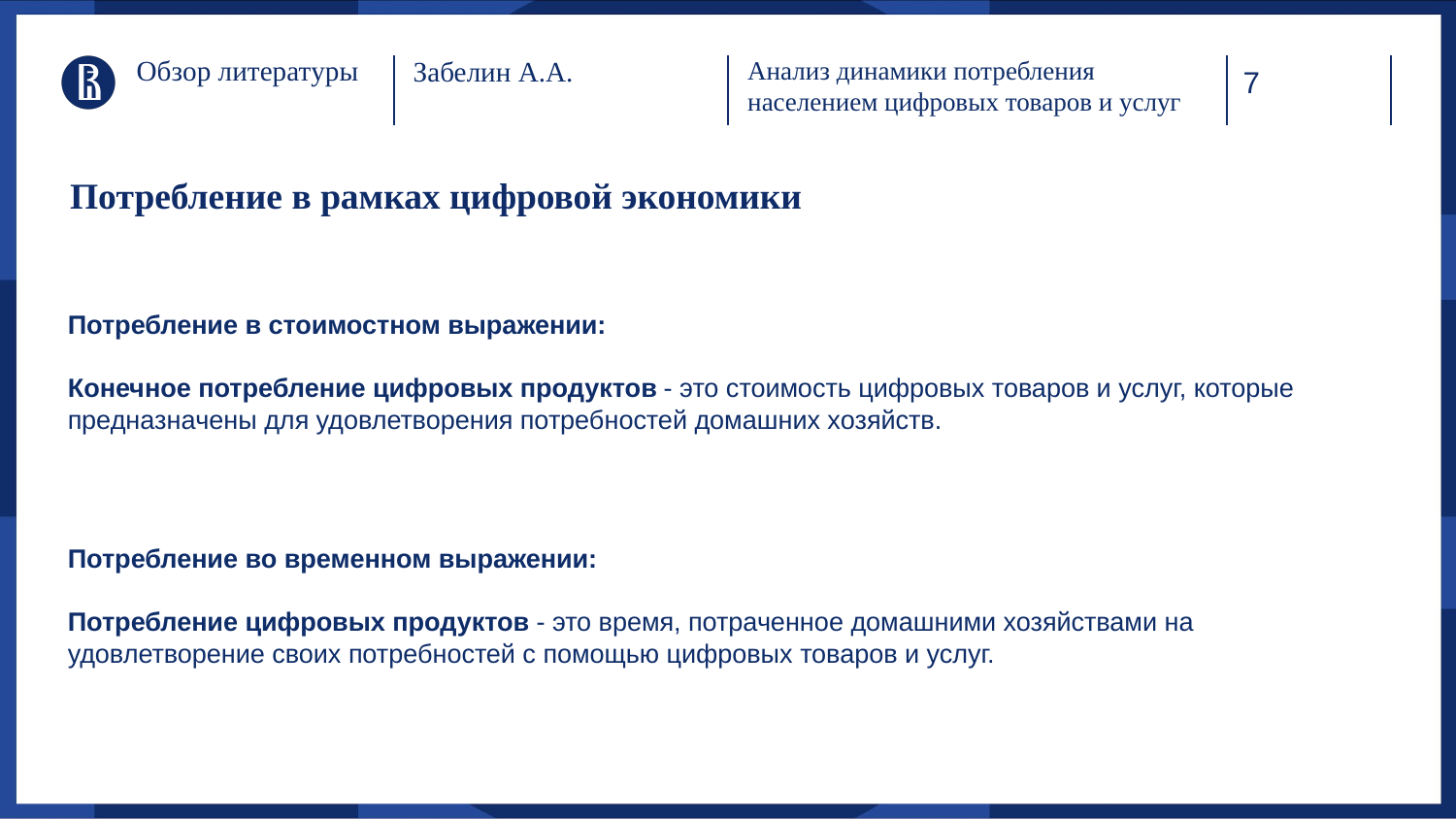

Обзор литературы
Анализ динамики потребления населением цифровых товаров и услуг
Забелин А.А.
# Потребление в рамках цифровой экономики
Потребление в стоимостном выражении:
Конечное потребление цифровых продуктов - это стоимость цифровых товаров и услуг, которые предназначены для удовлетворения потребностей домашних хозяйств.
Потребление во временном выражении:

Потребление цифровых продуктов - это время, потраченное домашними хозяйствами на удовлетворение своих потребностей с помощью цифровых товаров и услуг.